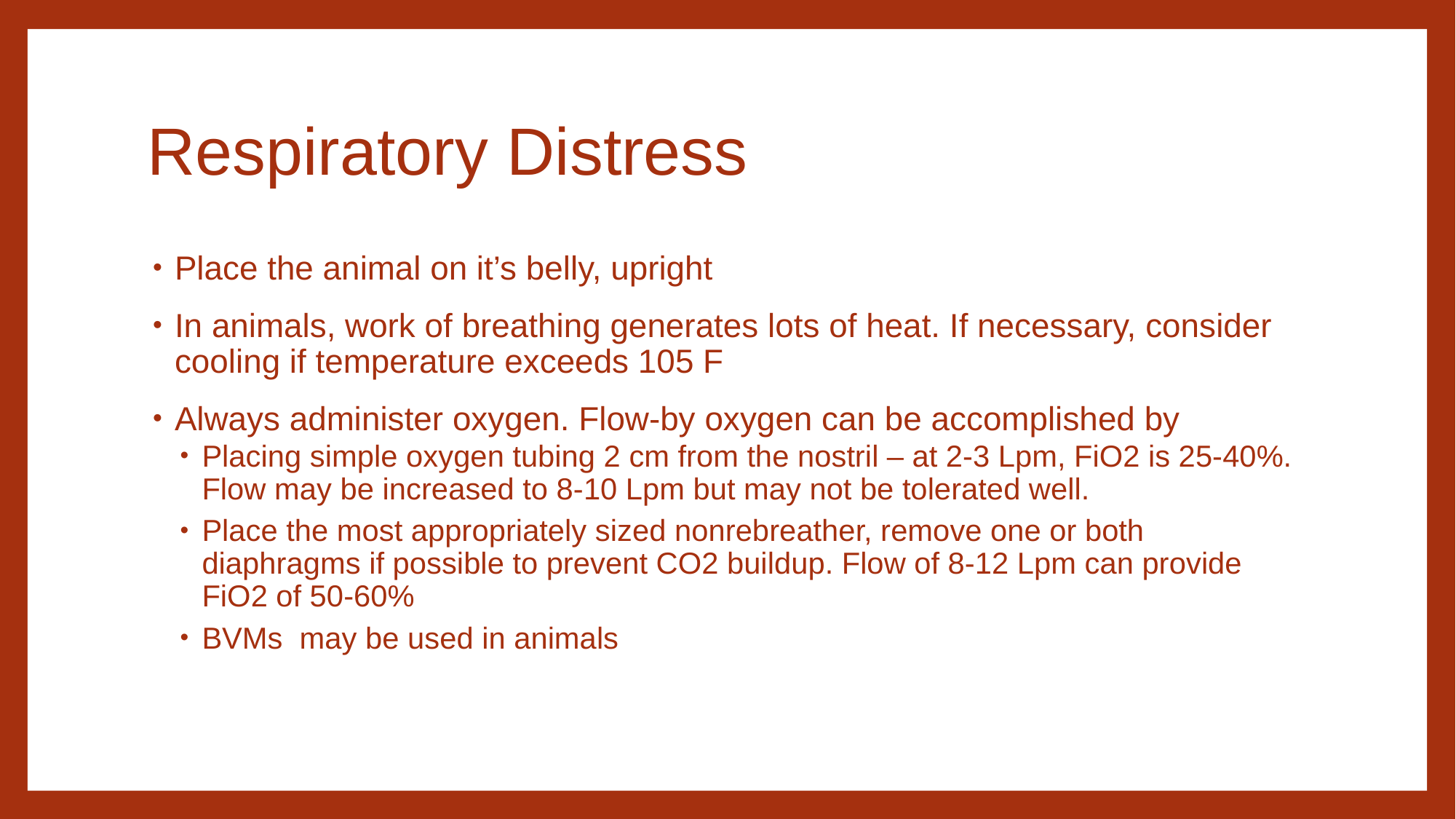

# Respiratory Distress
Place the animal on it’s belly, upright
In animals, work of breathing generates lots of heat. If necessary, consider cooling if temperature exceeds 105 F
Always administer oxygen. Flow-by oxygen can be accomplished by
Placing simple oxygen tubing 2 cm from the nostril – at 2-3 Lpm, FiO2 is 25-40%. Flow may be increased to 8-10 Lpm but may not be tolerated well.
Place the most appropriately sized nonrebreather, remove one or both diaphragms if possible to prevent CO2 buildup. Flow of 8-12 Lpm can provide FiO2 of 50-60%
BVMs  may be used in animals